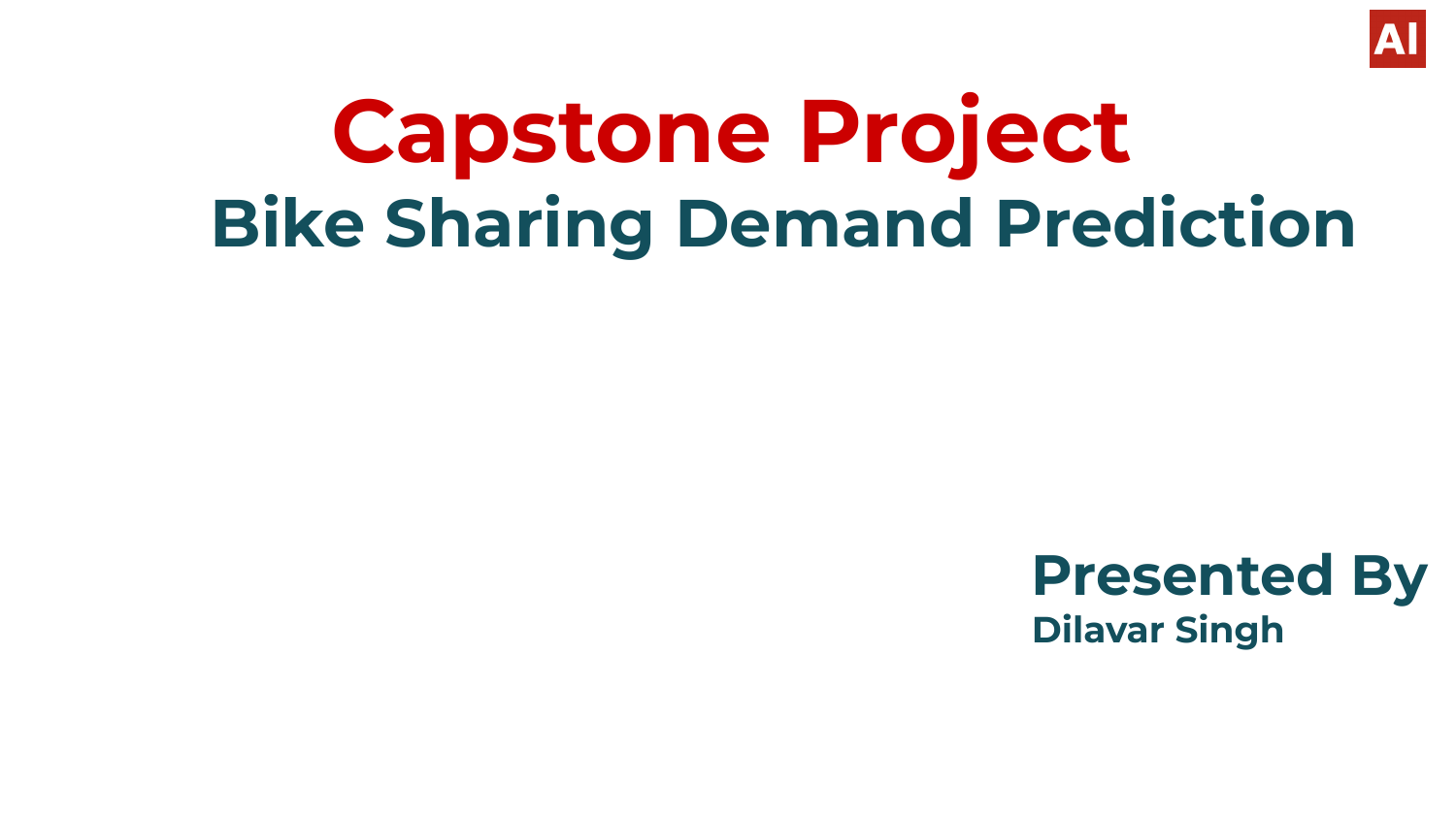

# Capstone Project Bike Sharing Demand Prediction

Presented By
Dilavar Singh